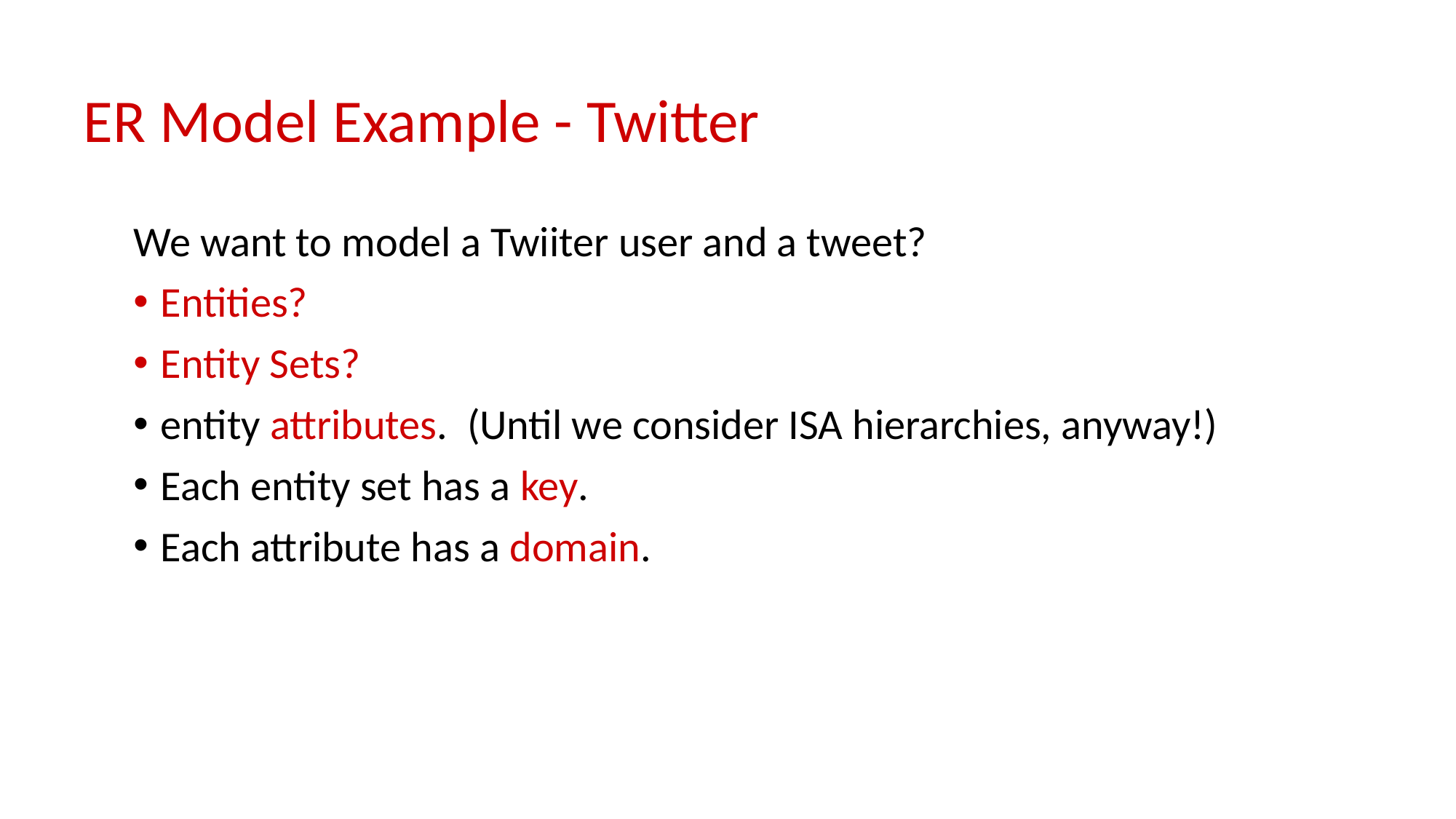

# ER Model Example - Twitter
We want to model a Twiiter user and a tweet?
Entities?
Entity Sets?
entity attributes.  (Until we consider ISA hierarchies, anyway!)
Each entity set has a key.
Each attribute has a domain.